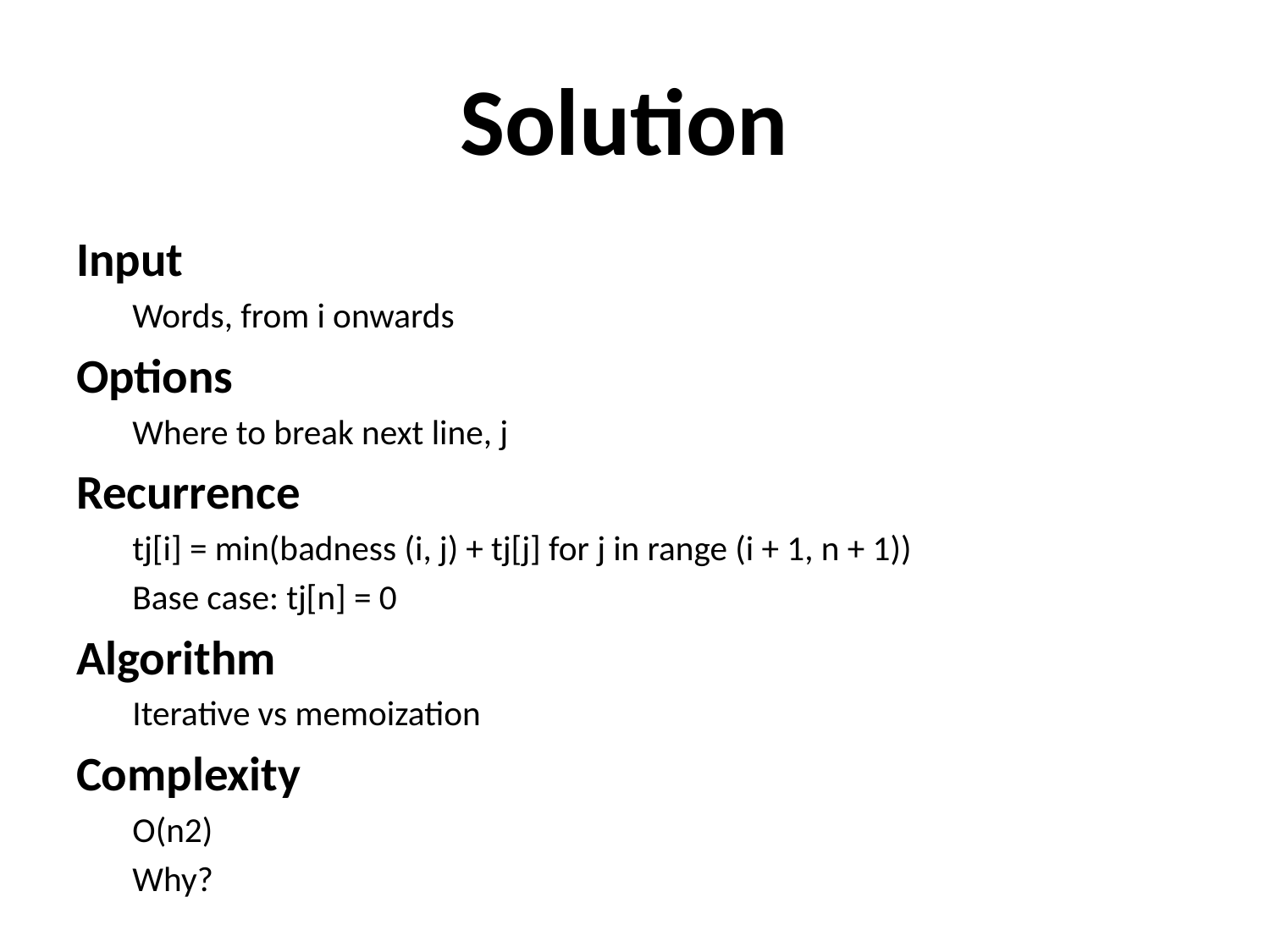

# Solution
Input
Words, from i onwards
Options
Where to break next line, j
Recurrence
tj[i] = min(badness (i, j) + tj[j] for j in range (i + 1, n + 1))
Base case: tj[n] = 0
Algorithm
Iterative vs memoization
Complexity
O(n2)
Why?